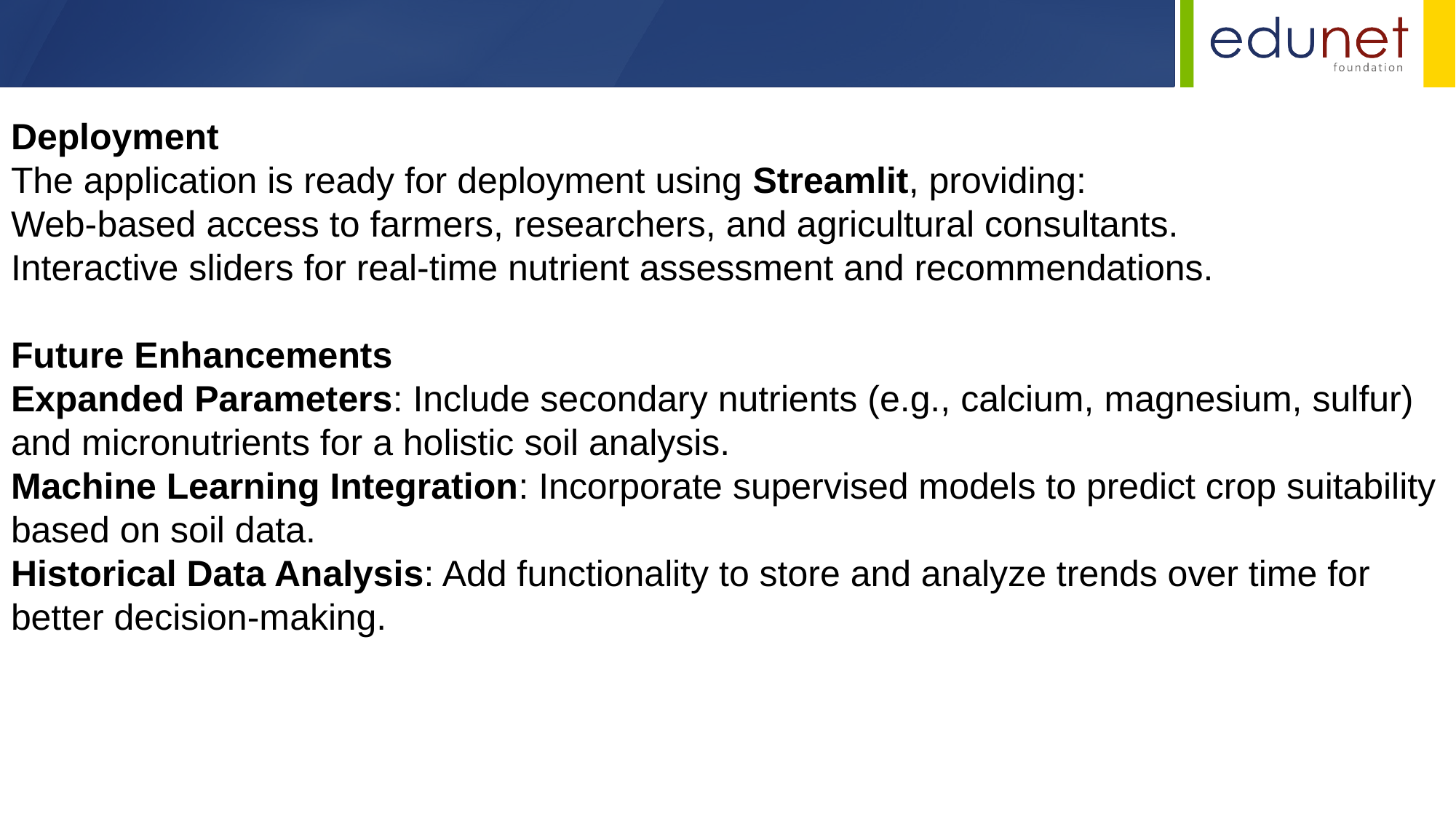

Deployment
The application is ready for deployment using Streamlit, providing:
Web-based access to farmers, researchers, and agricultural consultants.
Interactive sliders for real-time nutrient assessment and recommendations.

Future Enhancements
Expanded Parameters: Include secondary nutrients (e.g., calcium, magnesium, sulfur) and micronutrients for a holistic soil analysis.
Machine Learning Integration: Incorporate supervised models to predict crop suitability based on soil data.
Historical Data Analysis: Add functionality to store and analyze trends over time for better decision-making.